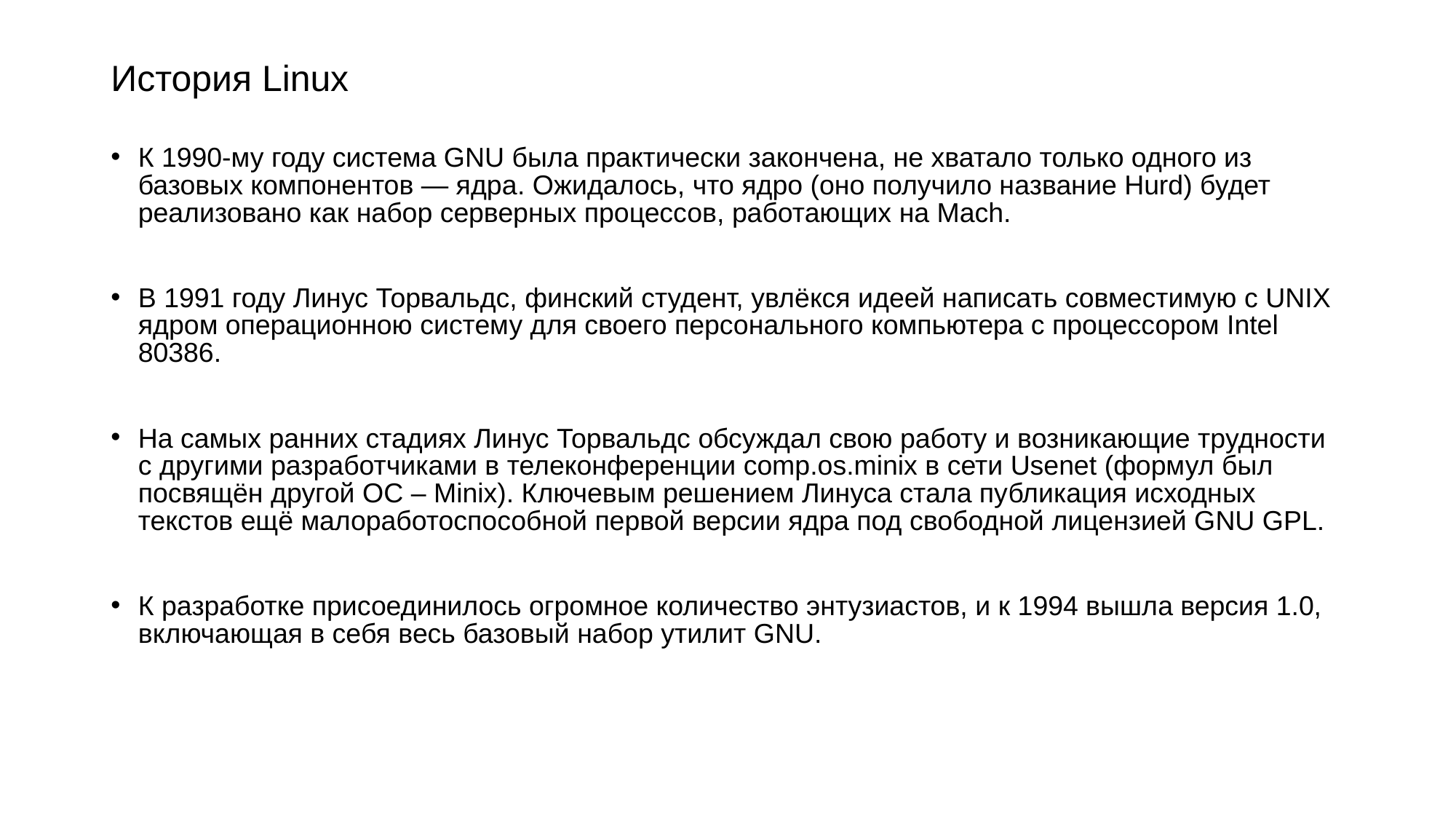

# История Linux
К 1990-му году система GNU была практически закончена, не хватало только одного из базовых компонентов — ядра. Ожидалось, что ядро (оно получило название Hurd) будет реализовано как набор серверных процессов, работающих на Mach.

В 1991 году Линус Торвальдс, финский студент, увлёкся идеей написать совместимую с UNIX ядром операционною систему для своего персонального компьютера с процессором Intel 80386.

На самых ранних стадиях Линус Торвальдс обсуждал свою работу и возникающие трудности с другими разработчиками в телеконференции comp.os.minix в сети Usenet (формул был посвящён другой ОС – Minix). Ключевым решением Линуса стала публикация исходных текстов ещё малоработоспособной первой версии ядра под свободной лицензией GNU GPL.

К разработке присоединилось огромное количество энтузиастов, и к 1994 вышла версия 1.0, включающая в себя весь базовый набор утилит GNU.